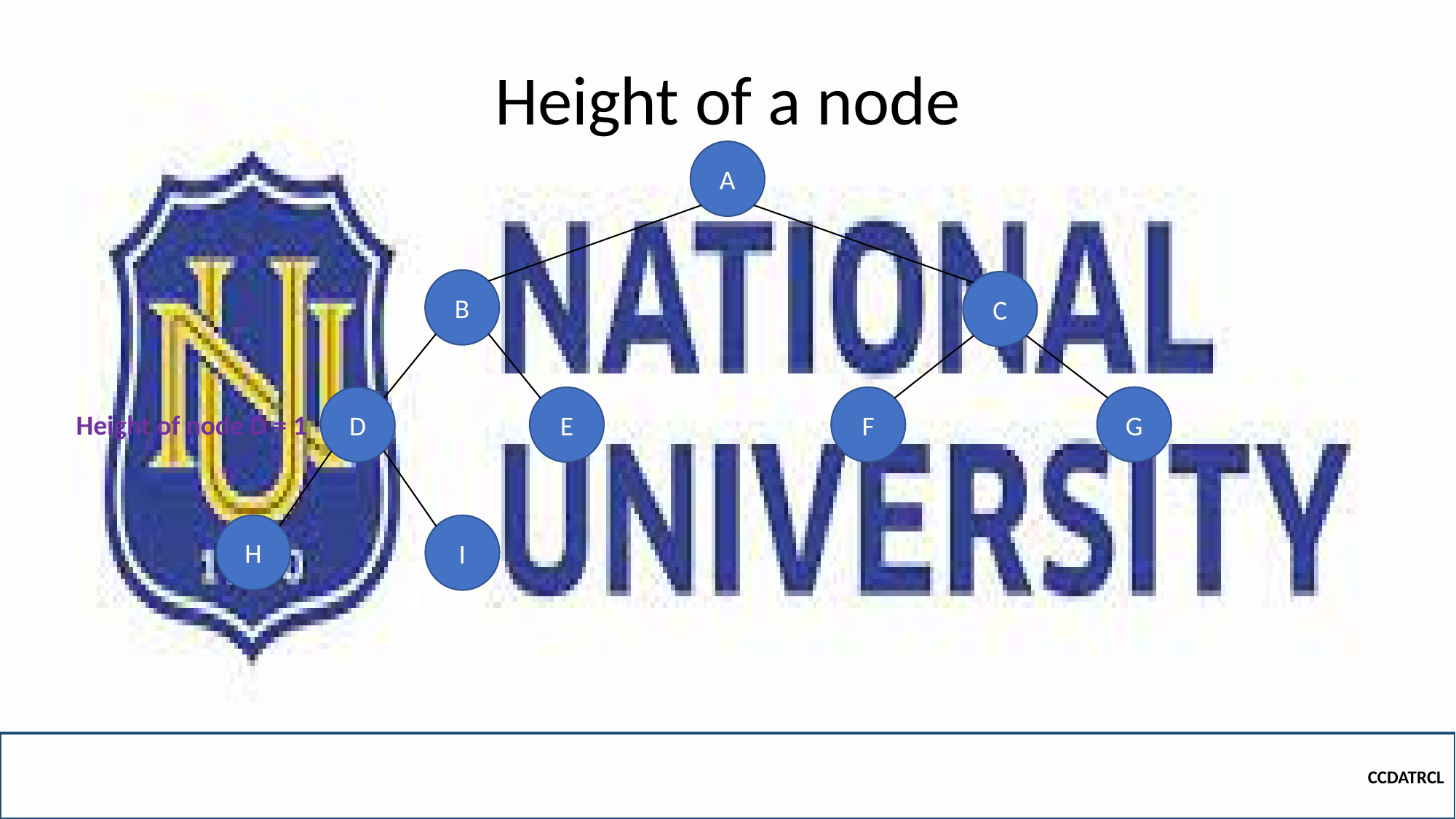

# Height of a node
A

B
C
D
F
G
E
Height of node D = 1
H
I
CCDATRCL